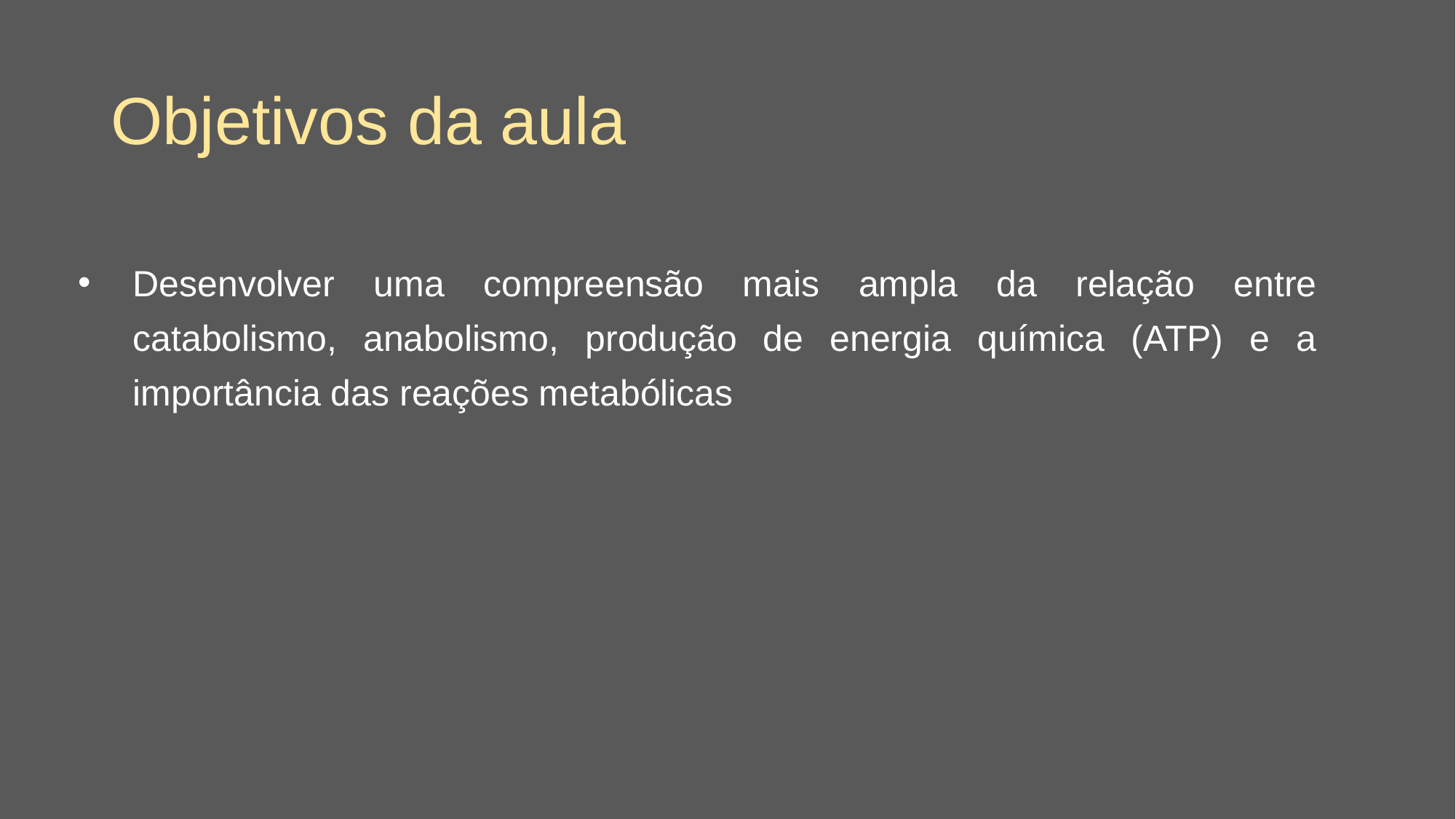

# Objetivos da aula
Desenvolver uma compreensão mais ampla da relação entre catabolismo, anabolismo, produção de energia química (ATP) e a importância das reações metabólicas